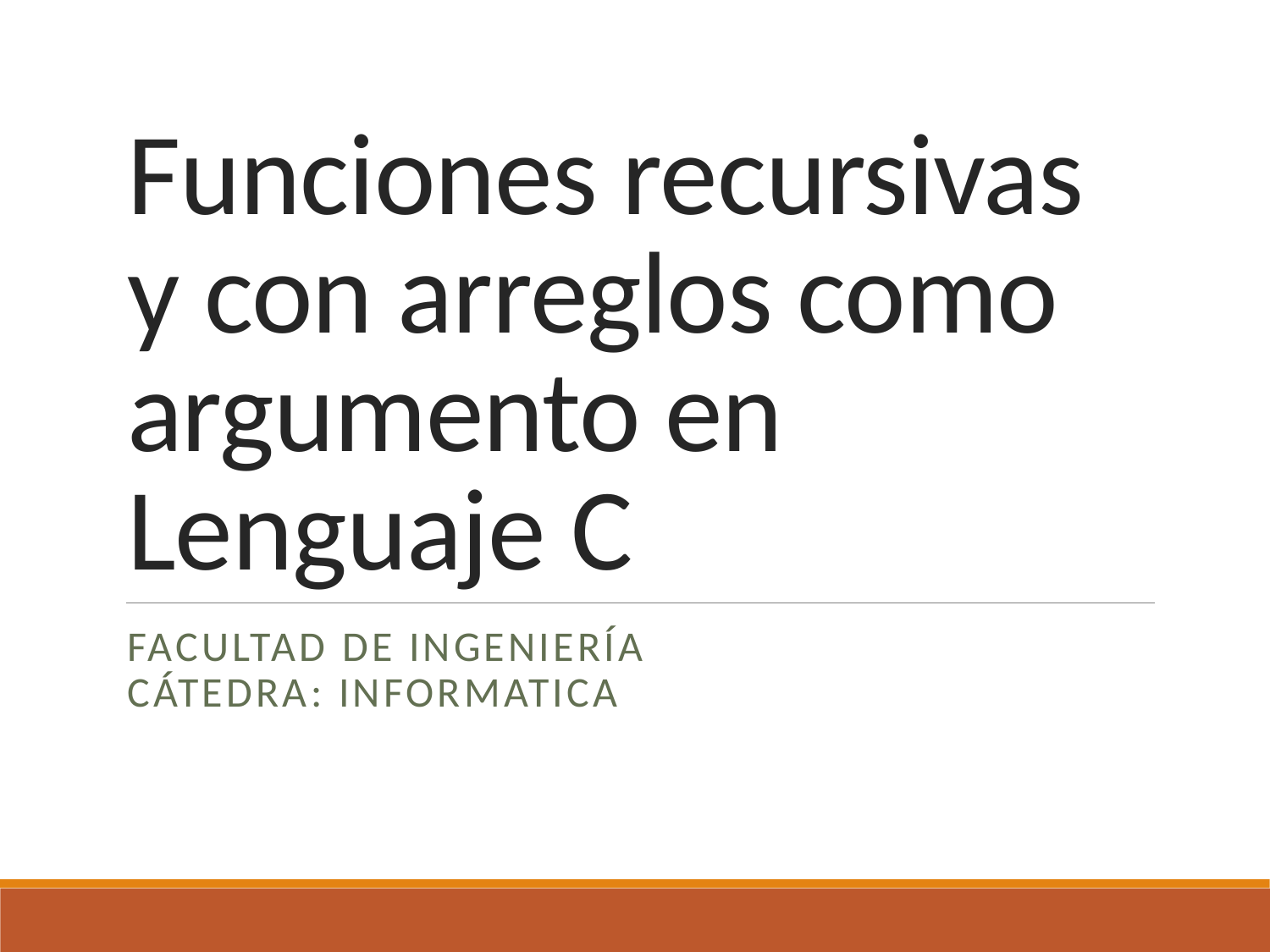

# Funciones recursivas y con arreglos como argumento en Lenguaje C
Facultad de Ingeniería
Cátedra: INFORMATICA